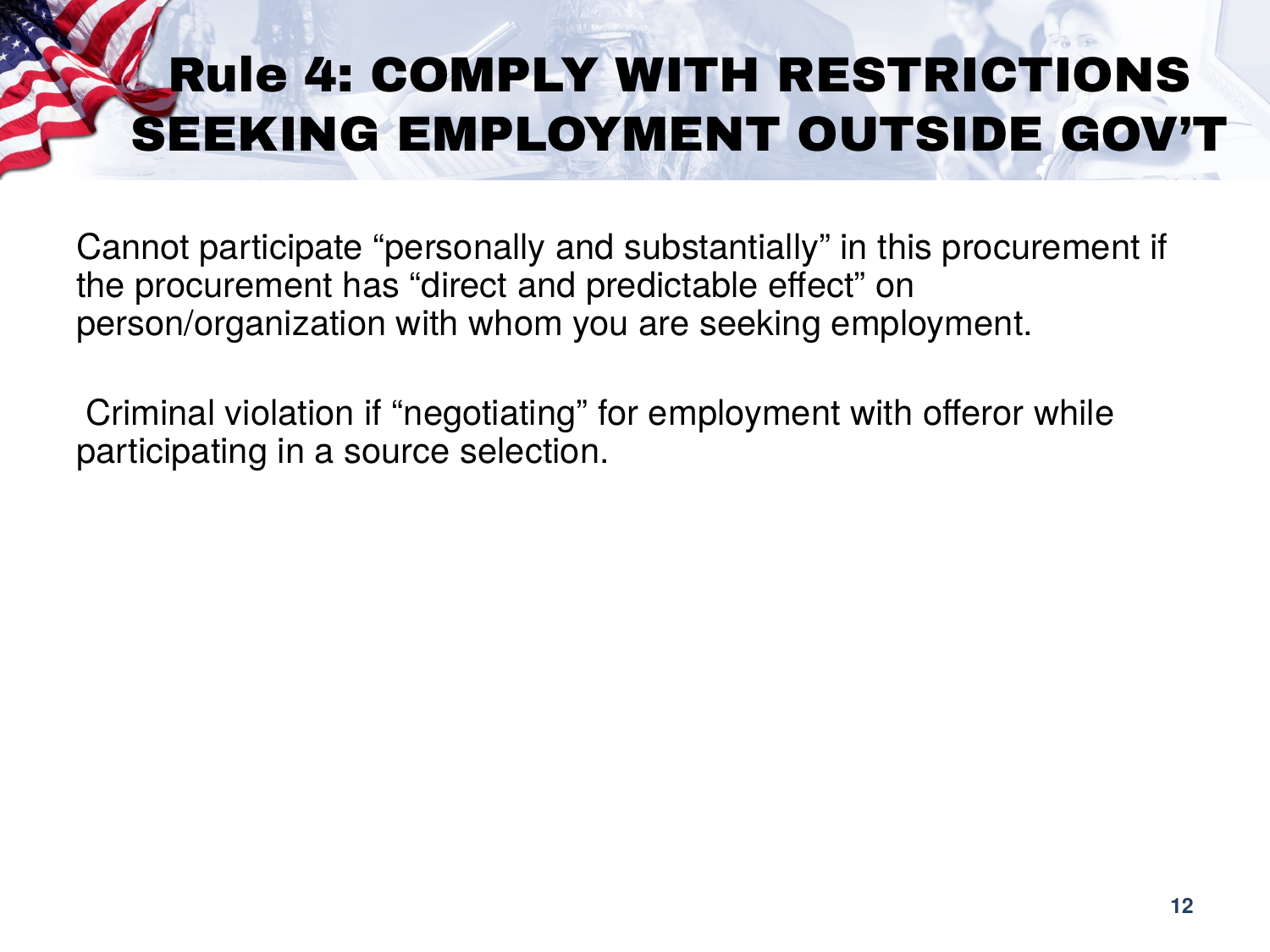

Rule 4: COMPLY WITH RESTRICTIONS
SEEKING EMPLOYMENT OUTSIDE GOV’T
Cannot participate “personally and substantially” in this procurement if the procurement has “direct and predictable effect” on person/organization with whom you are seeking employment.

 Criminal violation if “negotiating” for employment with offeror while participating in a source selection.
12